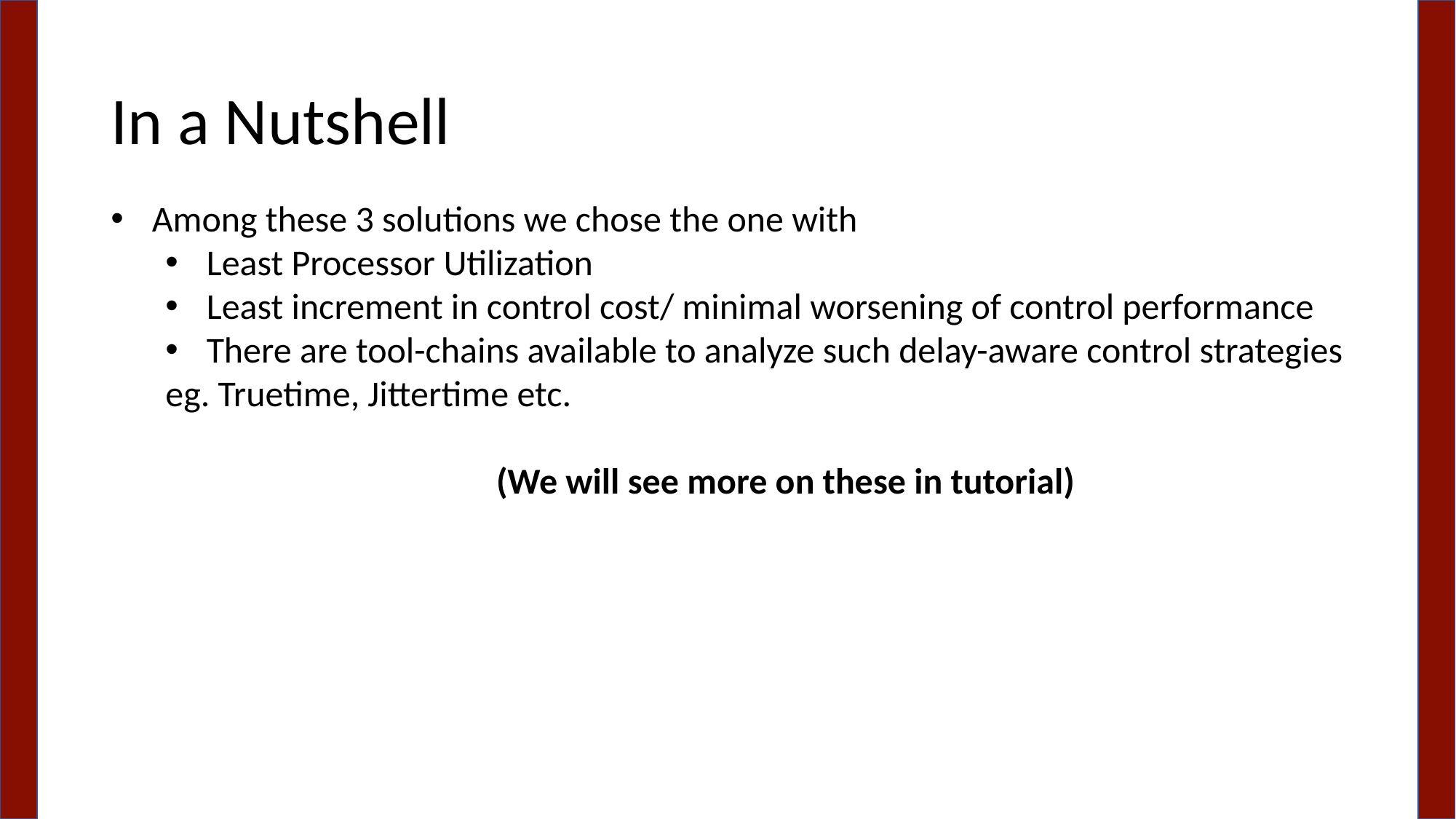

# In a Nutshell
Among these 3 solutions we chose the one with
Least Processor Utilization
Least increment in control cost/ minimal worsening of control performance
There are tool-chains available to analyze such delay-aware control strategies
eg. Truetime, Jittertime etc.

(We will see more on these in tutorial)